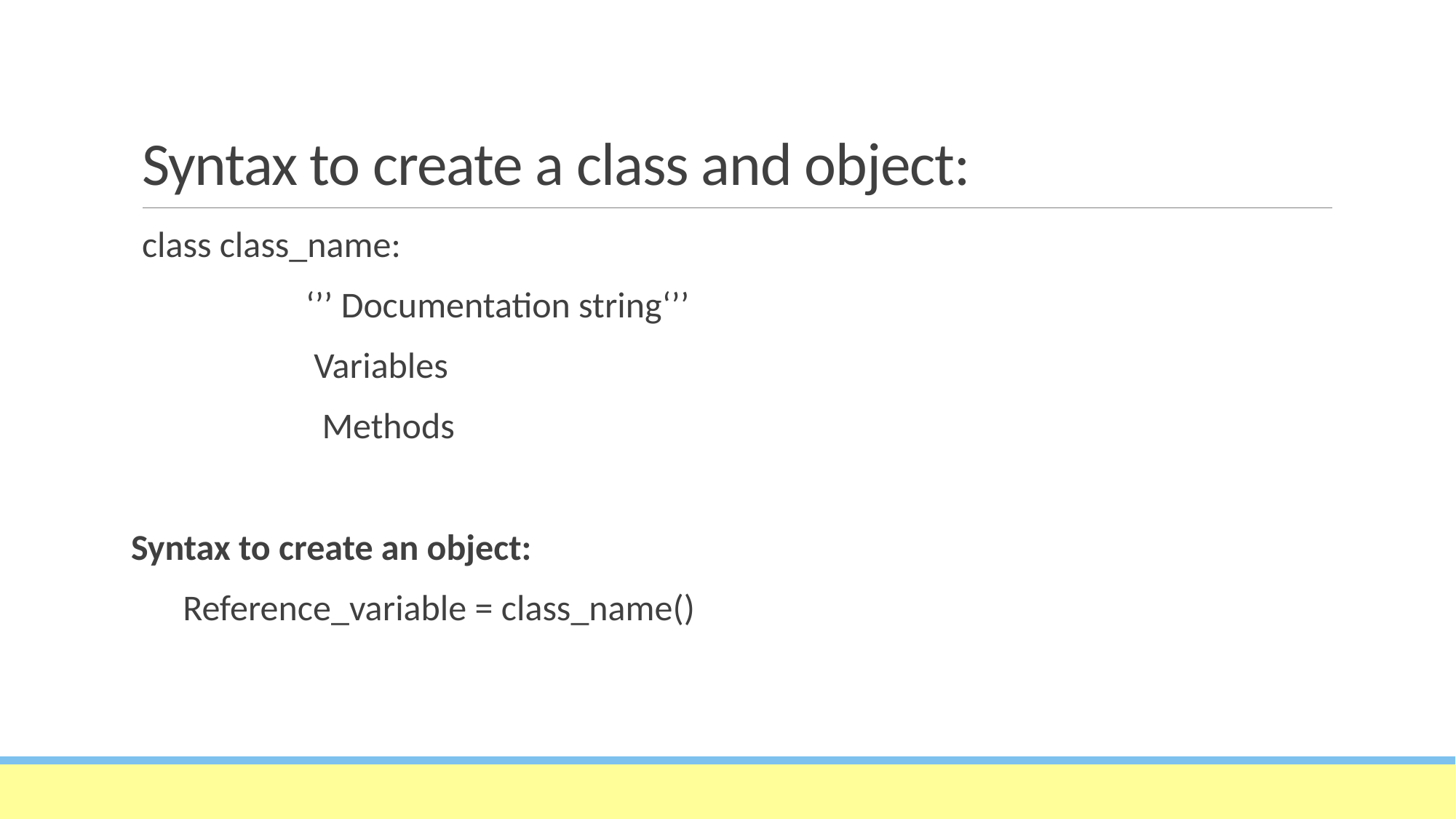

# Syntax to create a class and object:
class class_name:
                    ‘’’ Documentation string‘’’
                     Variables
                      Methods

Syntax to create an object:
     Reference_variable = class_name()